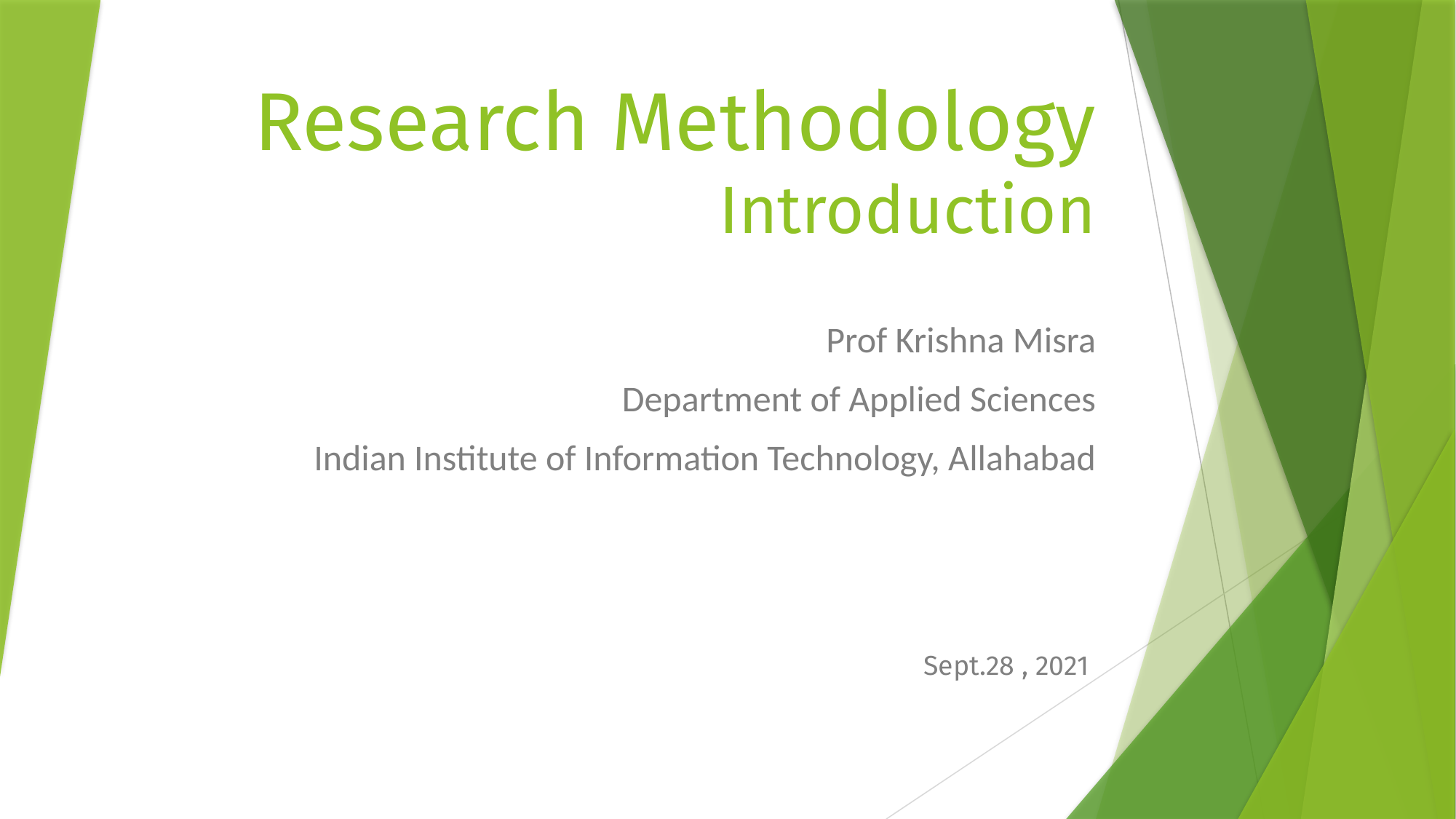

# Research Methodology Introduction

Prof Krishna Misra
Department of Applied Sciences
Indian Institute of Information Technology, Allahabad

Sept.28 , 2021